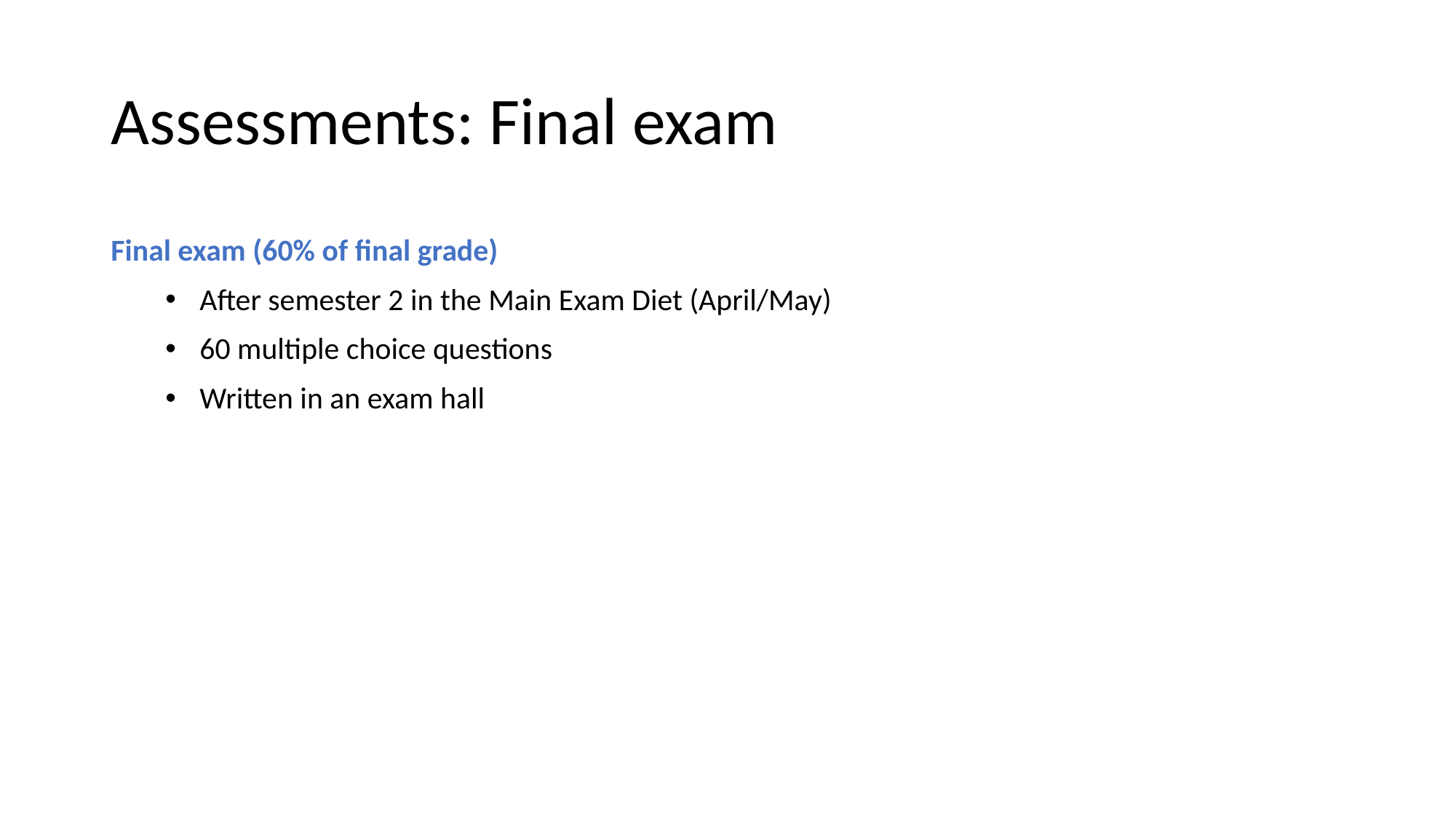

# Assessments: Final exam
Final exam (60% of final grade)
After semester 2 in the Main Exam Diet (April/May)
60 multiple choice questions
Written in an exam hall